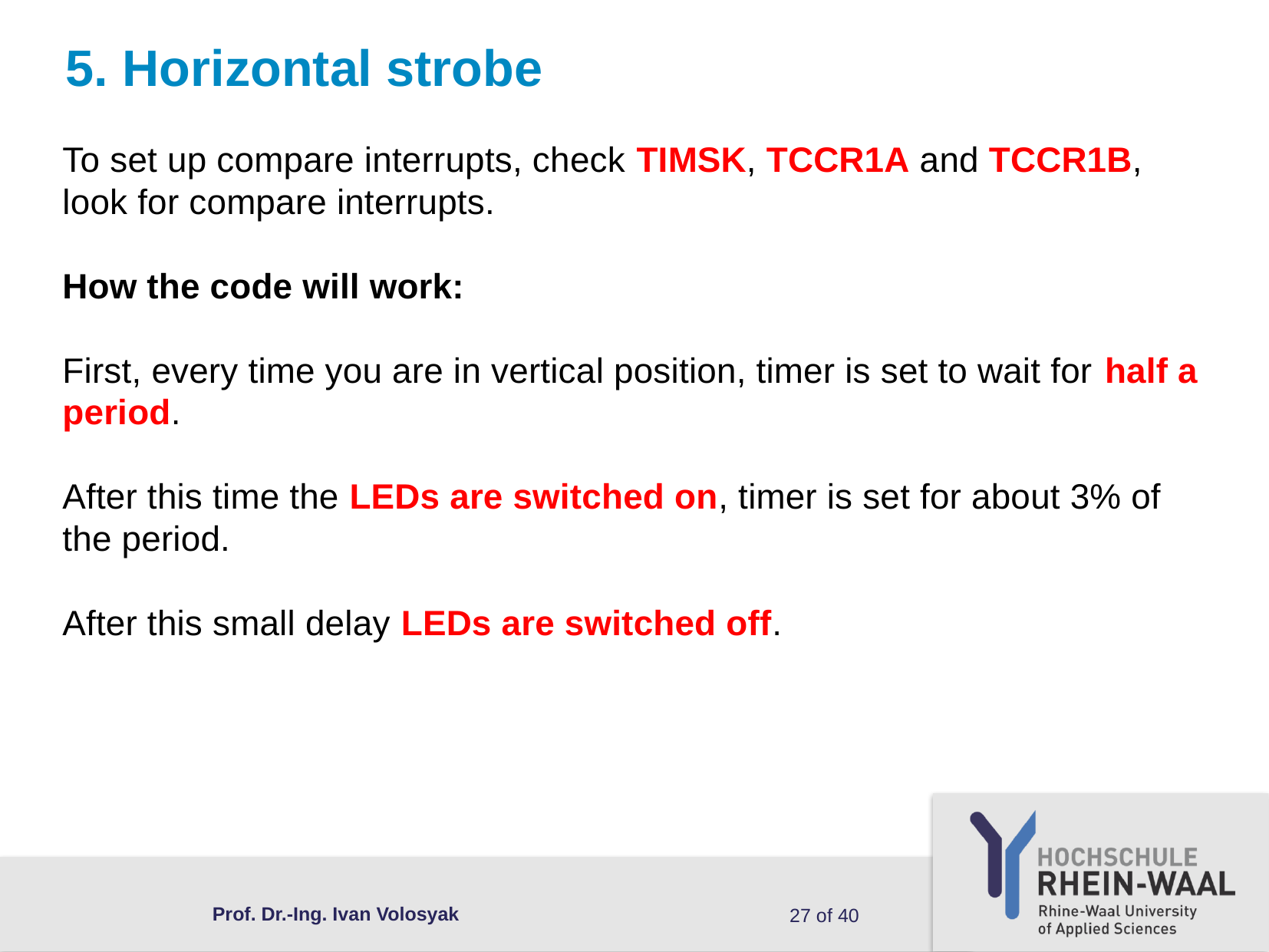

# 5. Horizontal strobe
To set up compare interrupts, check TIMSK, TCCR1A and TCCR1B, look for compare interrupts.

How the code will work:

First, every time you are in vertical position, timer is set to wait for half a period.

After this time the LEDs are switched on, timer is set for about 3% of the period.

After this small delay LEDs are switched off.

Prof. Dr.-Ing. Ivan Volosyak